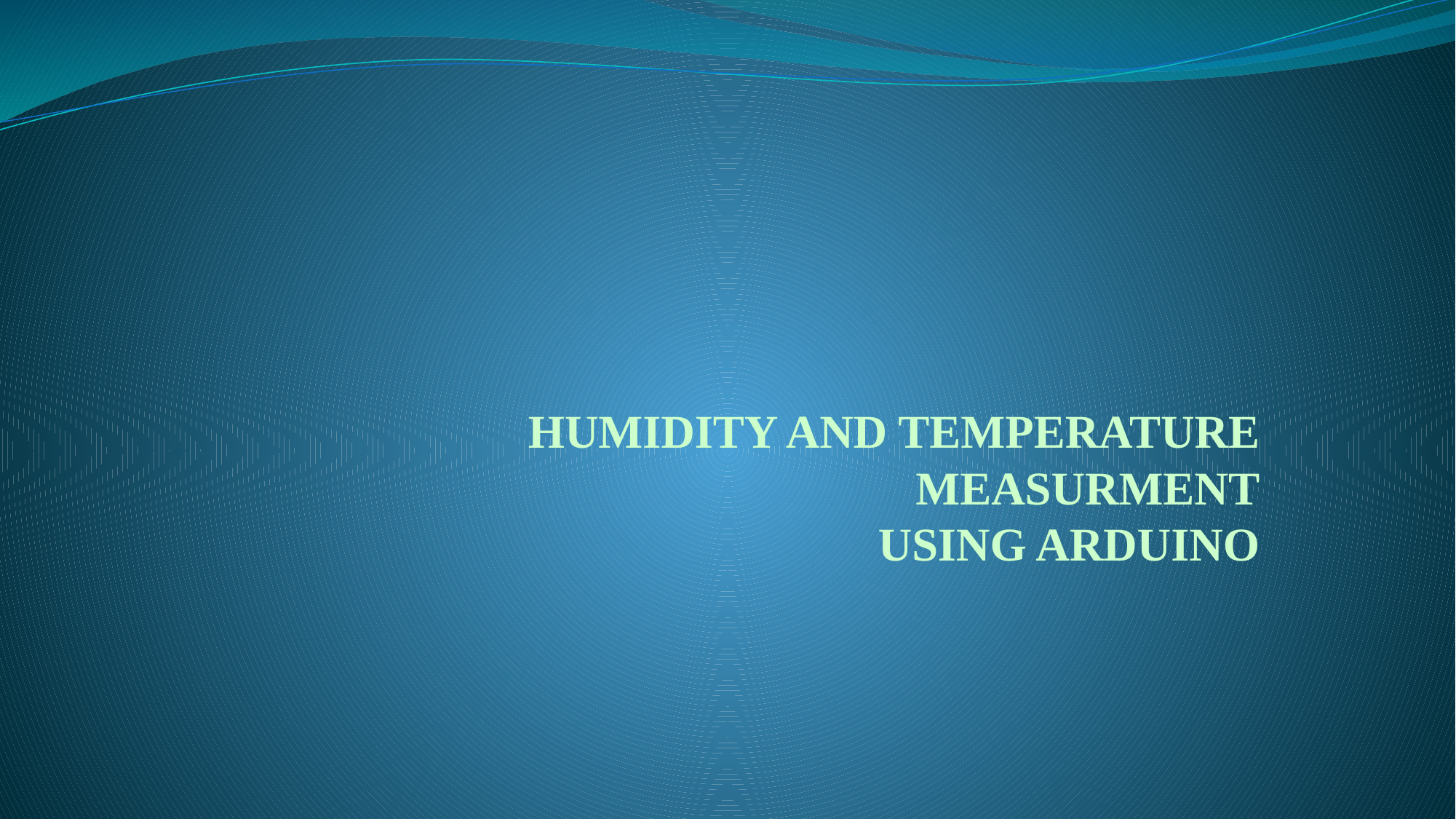

# HUMIDITY AND TEMPERATURE MEASURMENT USING ARDUINO